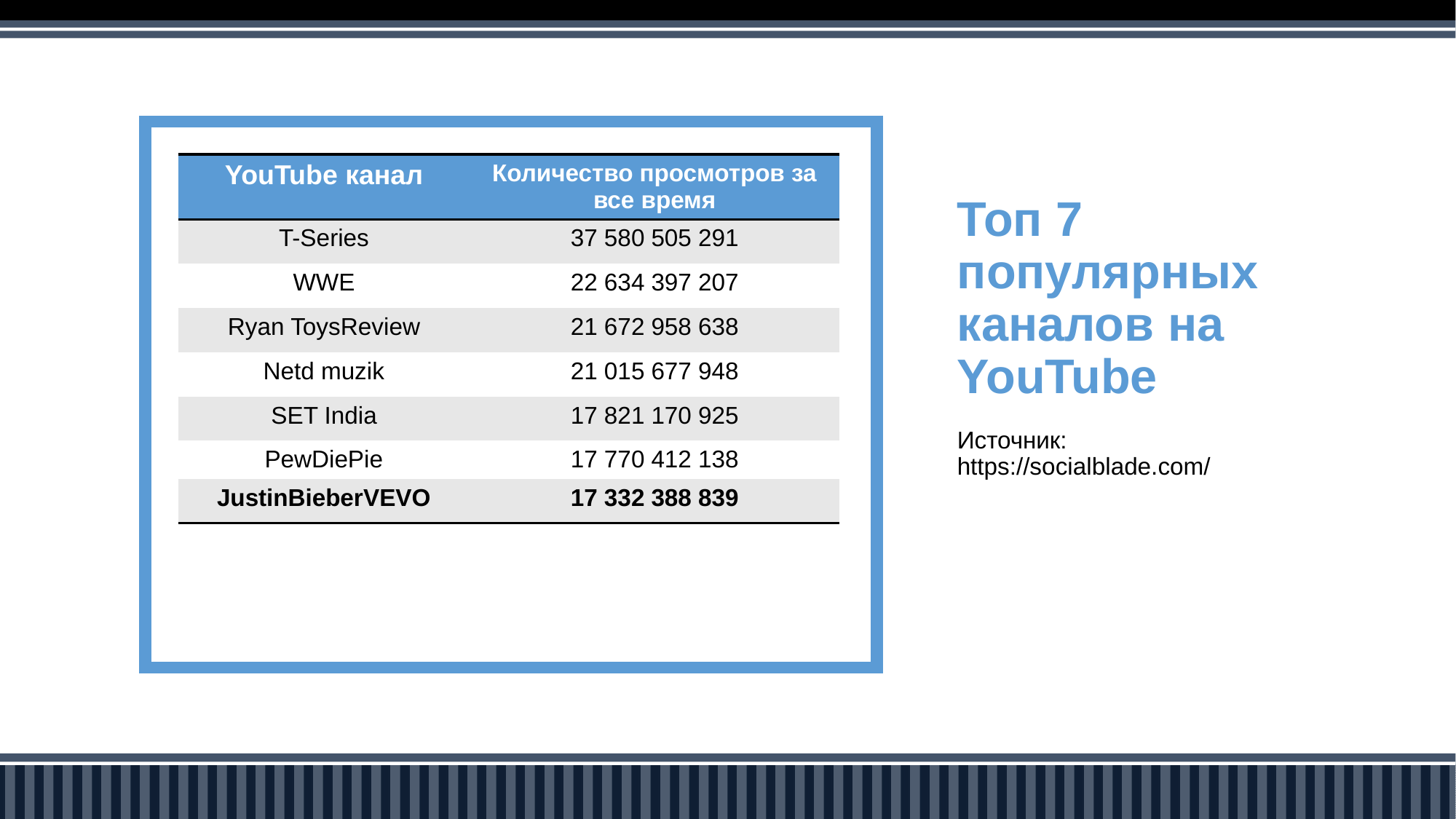

| YouTube канал | Количество просмотров за все время |
| --- | --- |
| T-Series | 37 580 505 291 |
| WWE | 22 634 397 207 |
| Ryan ToysReview | 21 672 958 638 |
| Netd muzik | 21 015 677 948 |
| SET India | 17 821 170 925 |
| PewDiePie | 17 770 412 138 |
| JustinBieberVEVO | 17 332 388 839 |
# Топ 7 популярных каналов на YouTube
Источник: https://socialblade.com/